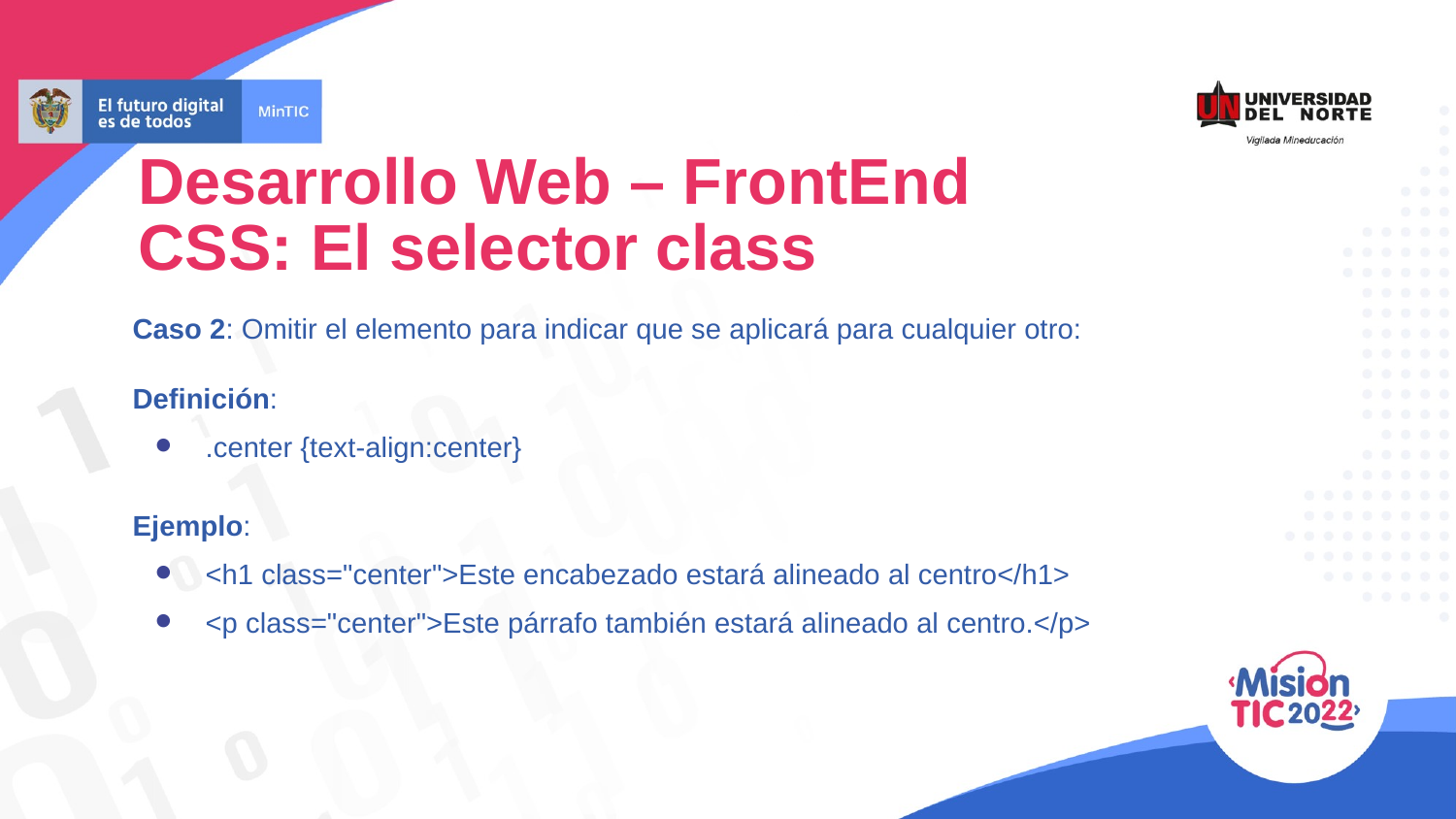

Desarrollo Web – FrontEnd
CSS: El selector class
Caso 2: Omitir el elemento para indicar que se aplicará para cualquier otro:

Definición:
.center {text-align:center}

Ejemplo:
<h1 class="center">Este encabezado estará alineado al centro</h1>
<p class="center">Este párrafo también estará alineado al centro.</p>